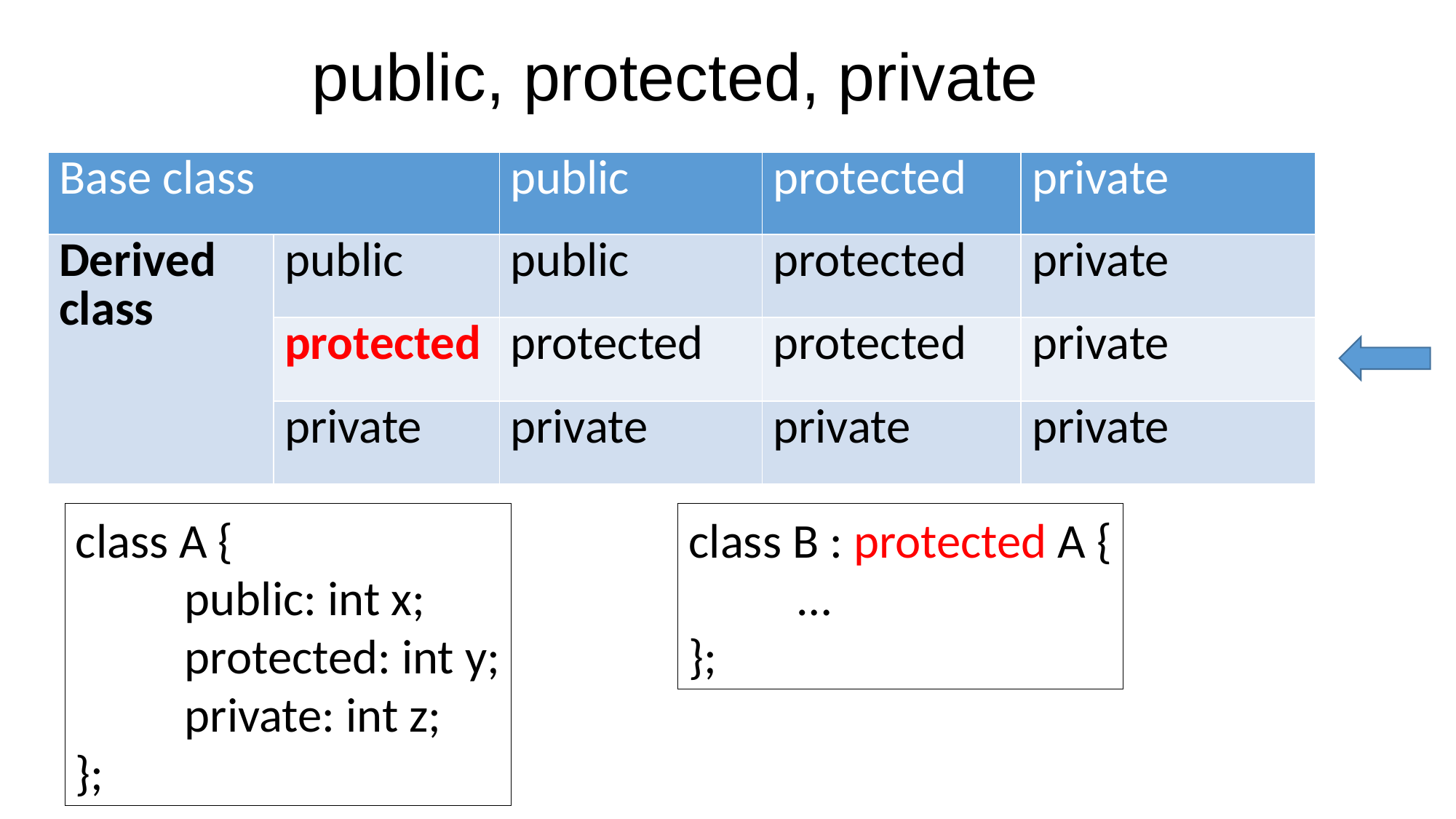

# public, protected, private
| Base class |  | public | protected | private |
| --- | --- | --- | --- | --- |
| Derived class | public | public | protected | private |
|  | protected | protected | protected | private |
|  | private | private | private | private |

class A {
	public: int x;
	protected: int y;
	private: int z;
};
class B : protected A {
	…
};